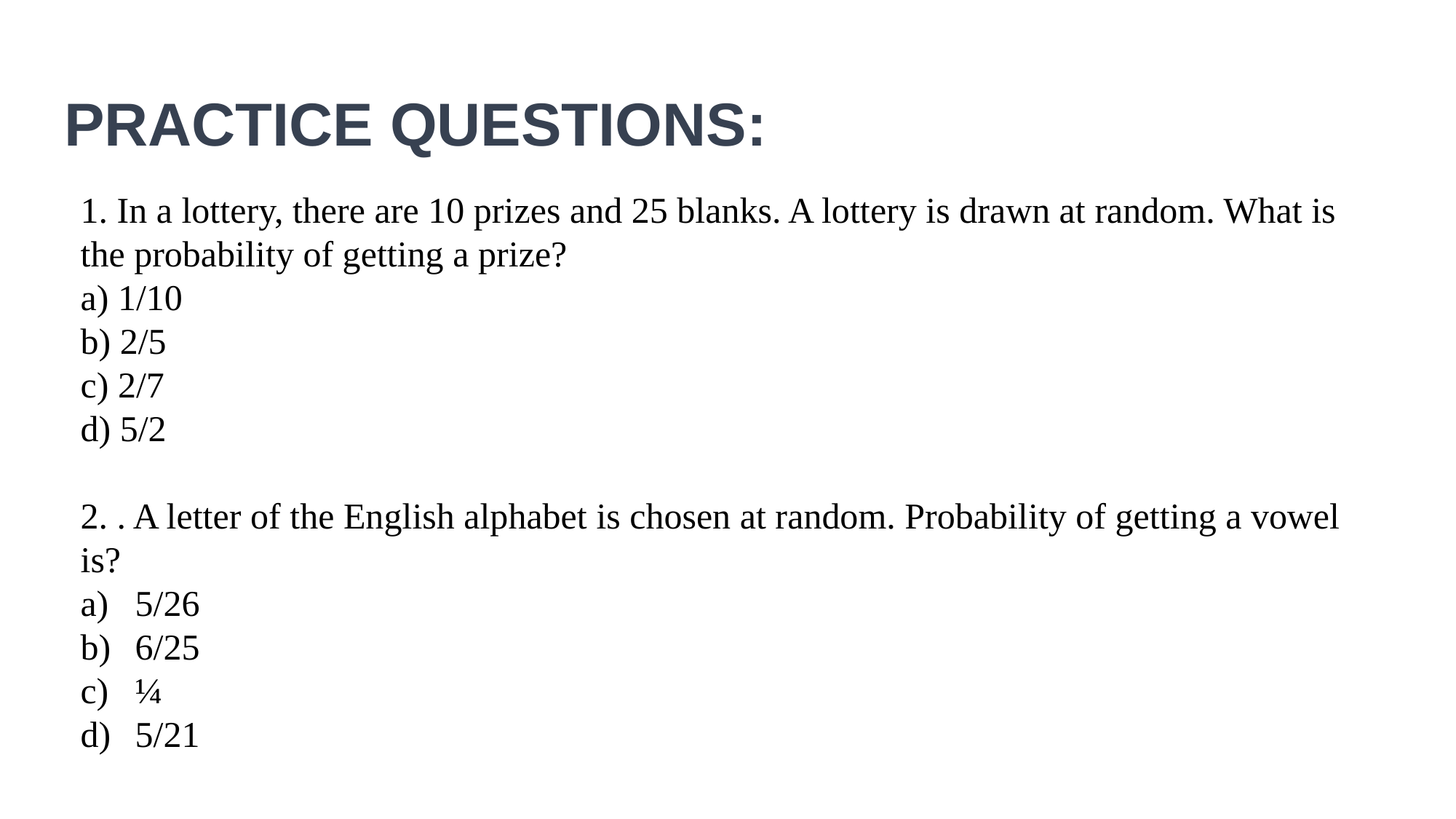

# PRACTICE QUESTIONS:
1. In a lottery, there are 10 prizes and 25 blanks. A lottery is drawn at random. What is
the probability of getting a prize?
a) 1/10
b) 2/5
c) 2/7
d) 5/2

2. . A letter of the English alphabet is chosen at random. Probability of getting a vowel is?
5/26
6/25
¼
5/21